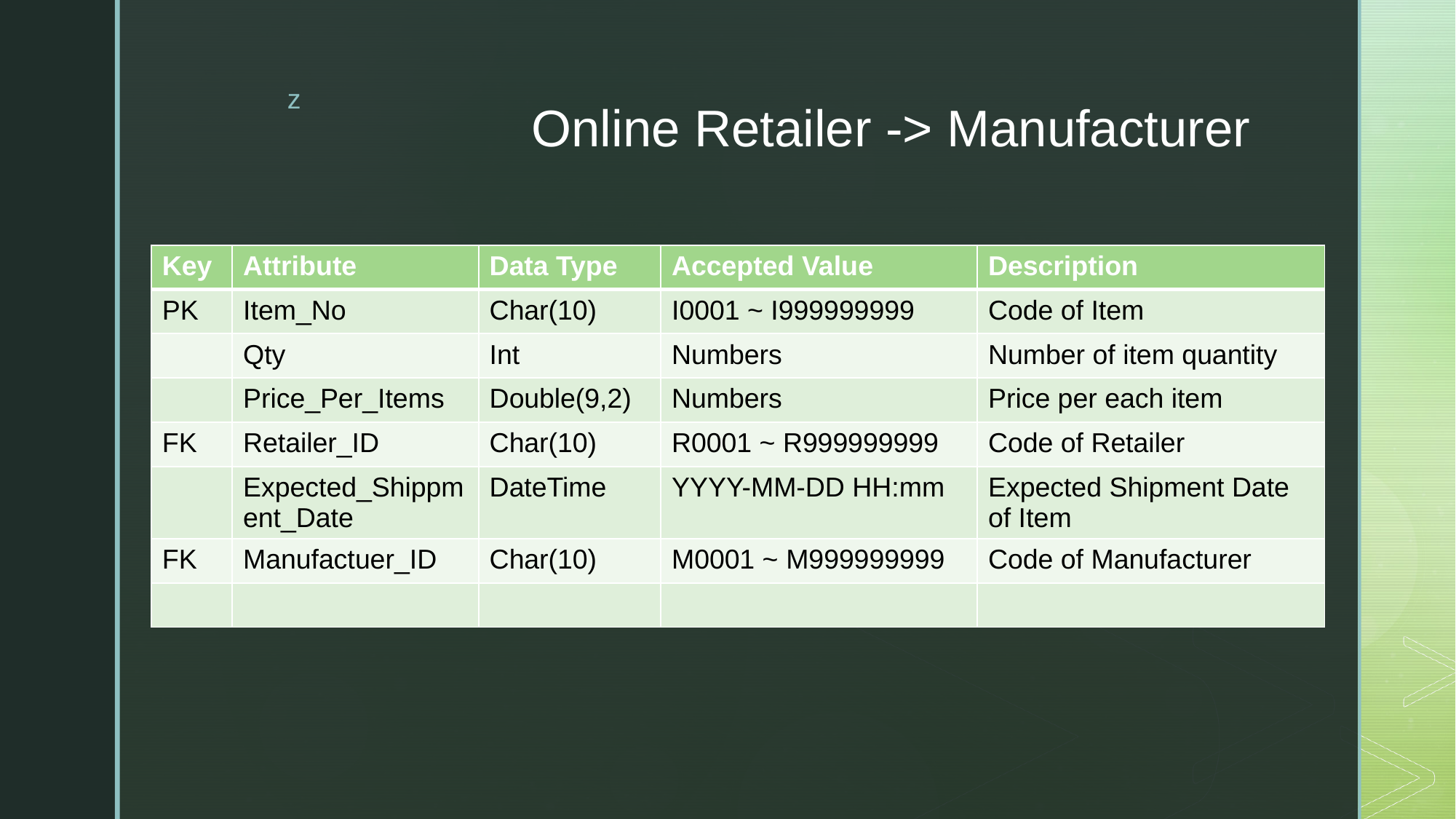

# Online Retailer -> Manufacturer
| Key | Attribute | Data Type | Accepted Value | Description |
| --- | --- | --- | --- | --- |
| PK | Item\_No | Char(10) | I0001 ~ I999999999 | Code of Item |
|  | Qty | Int | Numbers | Number of item quantity |
|  | Price\_Per\_Items | Double(9,2) | Numbers | Price per each item |
| FK | Retailer\_ID | Char(10) | R0001 ~ R999999999 | Code of Retailer |
|  | Expected\_Shippment\_Date | DateTime | YYYY-MM-DD HH:mm | Expected Shipment Date of Item |
| FK | Manufactuer\_ID | Char(10) | M0001 ~ M999999999 | Code of Manufacturer |
|  |  |  |  |  |